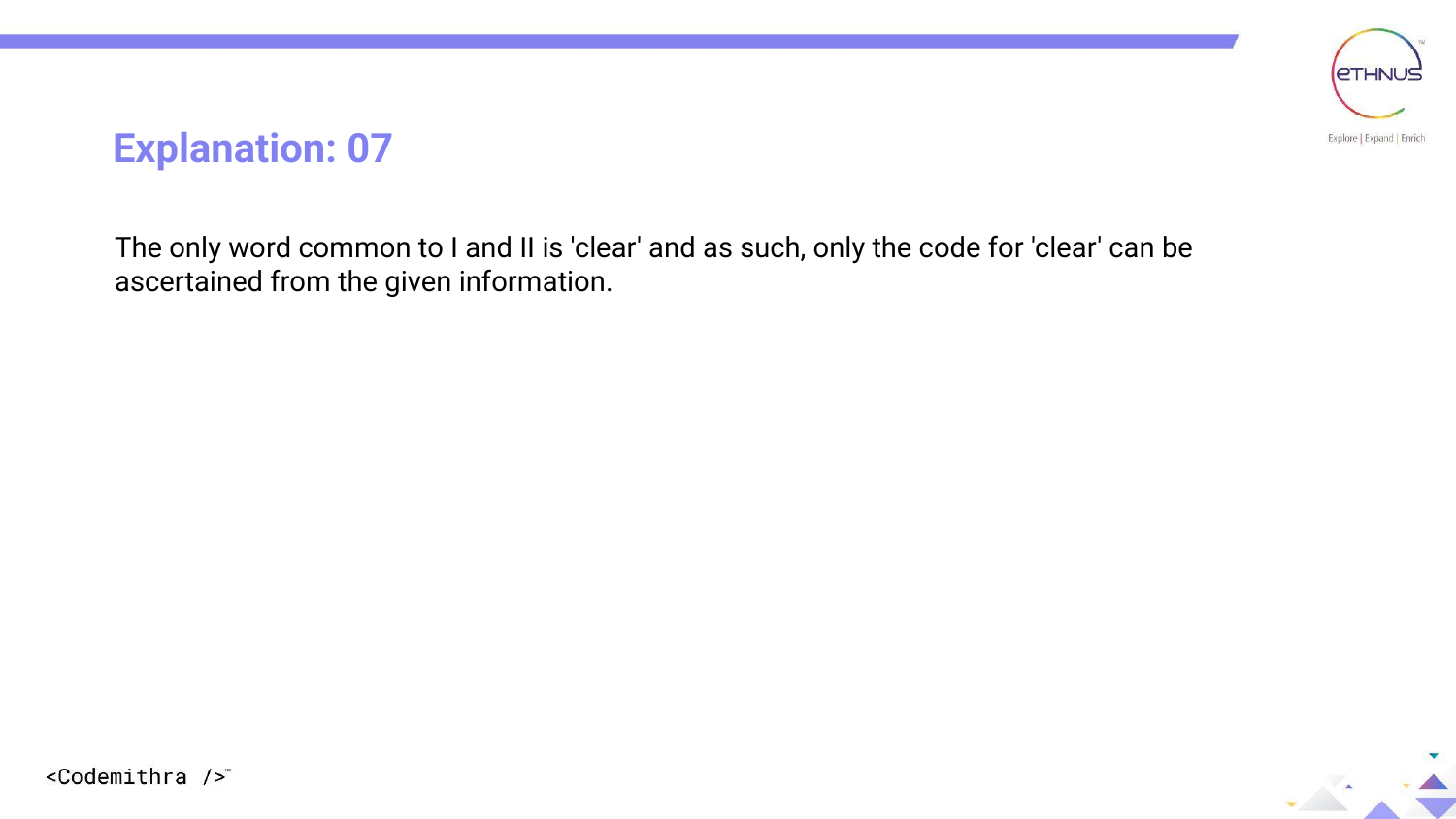

Explanation: 07
The only word common to I and II is 'clear' and as such, only the code for 'clear' can be ascertained from the given information.